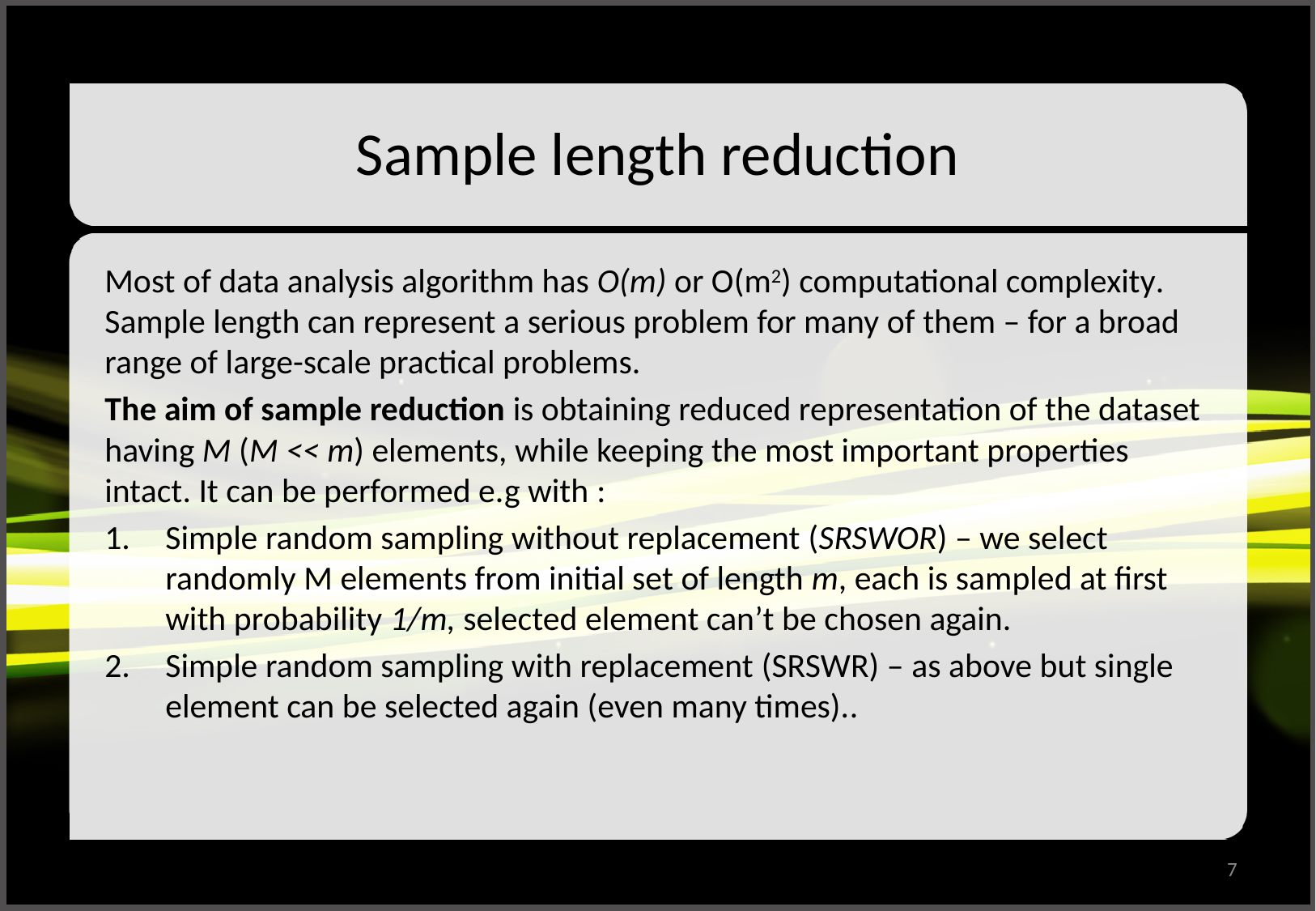

# Sample length reduction
Most of data analysis algorithm has O(m) or O(m2) computational complexity. Sample length can represent a serious problem for many of them – for a broad range of large-scale practical problems.
The aim of sample reduction is obtaining reduced representation of the dataset having M (M << m) elements, while keeping the most important properties intact. It can be performed e.g with :
Simple random sampling without replacement (SRSWOR) – we select randomly M elements from initial set of length m, each is sampled at first with probability 1/m, selected element can’t be chosen again.
Simple random sampling with replacement (SRSWR) – as above but single element can be selected again (even many times)..

7